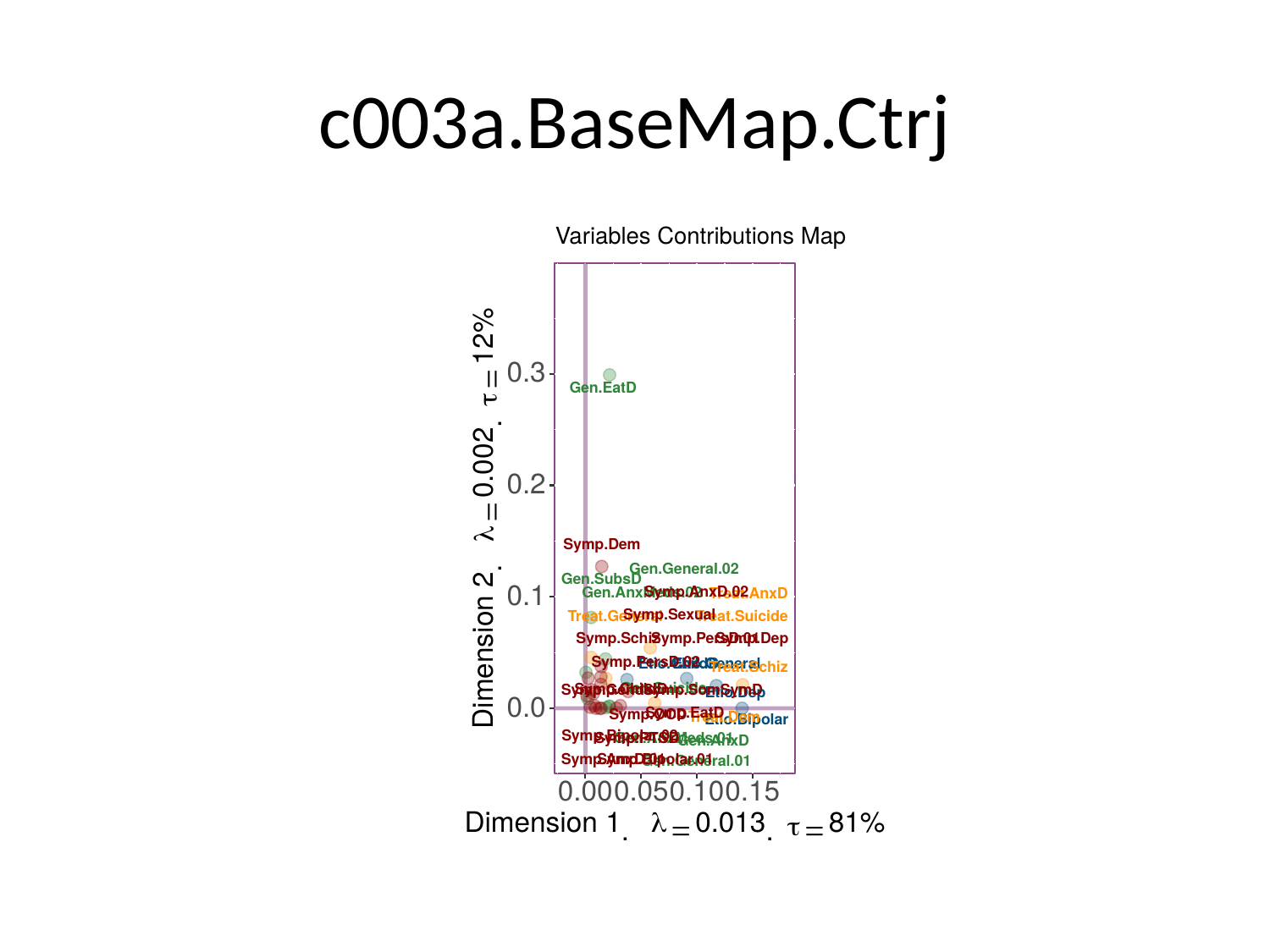

# c003a.BaseMap.Ctrj

Variables Contributions Map

%

12
0.3

=
Gen.EatD
τ

.

0.002
0.2

=
λ
Symp.Dem

.
Gen.General.02
2

Gen.SubsD
Symp.AnxD.02
0.1
Gen.AnxMeds.02
Treat.AnxD

Symp.Sexual

Treat.Suicide
Treat.General

Symp.Dep
Symp.PersD.01
Symp.Schiz

Dimension

Symp.PersD.02
Etio.ChildD
Etio.General

Treat.Schiz

Symp.ChildD
Symp.Gender
Symp.SomSymD
Gen.Suicide

Etio.Dep

0.0

Symp.EatD

Symp.OCD

Treat.Dem
Etio.Bipolar
Symp.Bipolar.02
Symp.PTSD
Gen.AnxMeds.01
Gen.AnxD
Symp.AnxD.01
Symp.Bipolar.01
Gen.General.01

0.00
0.05
0.10
0.15
Dimension
81
0.013
%
λ
1
τ
=
=
.
.